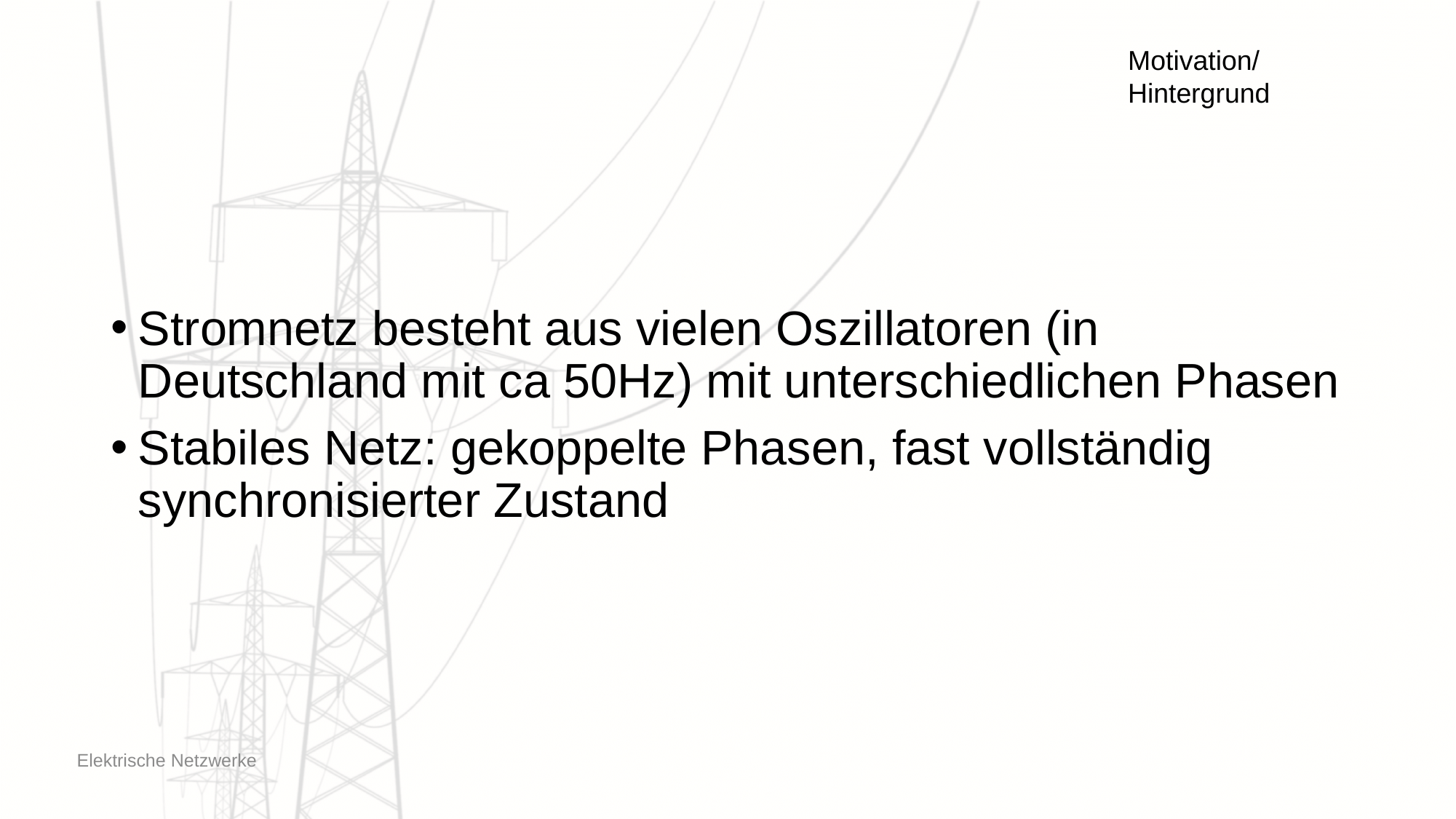

Motivation/Hintergrund
Stromnetz besteht aus vielen Oszillatoren (in Deutschland mit ca 50Hz) mit unterschiedlichen Phasen
Stabiles Netz: gekoppelte Phasen, fast vollständig synchronisierter Zustand

Elektrische Netzwerke